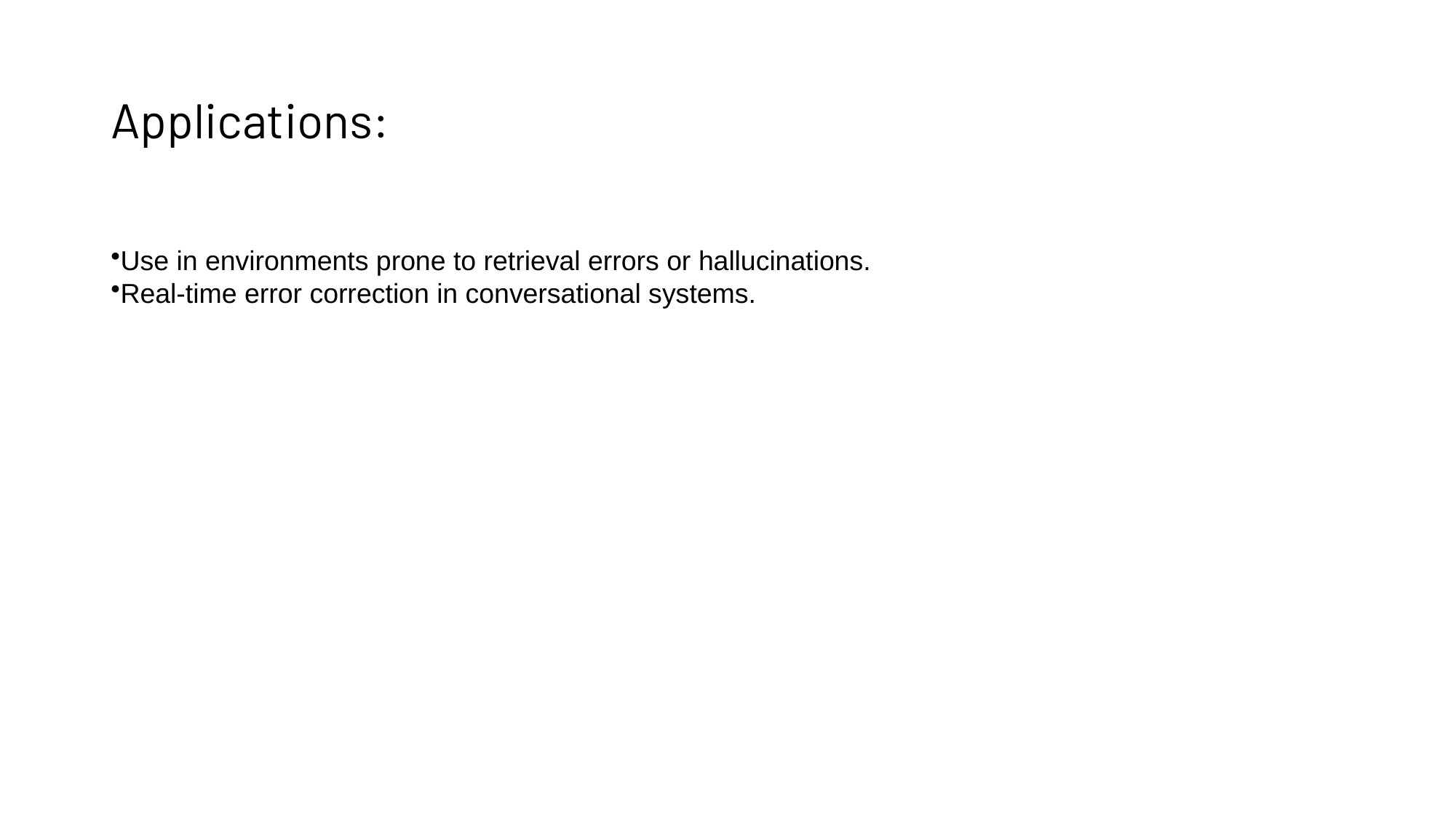

# Applications:

Use in environments prone to retrieval errors or hallucinations.
Real-time error correction in conversational systems.